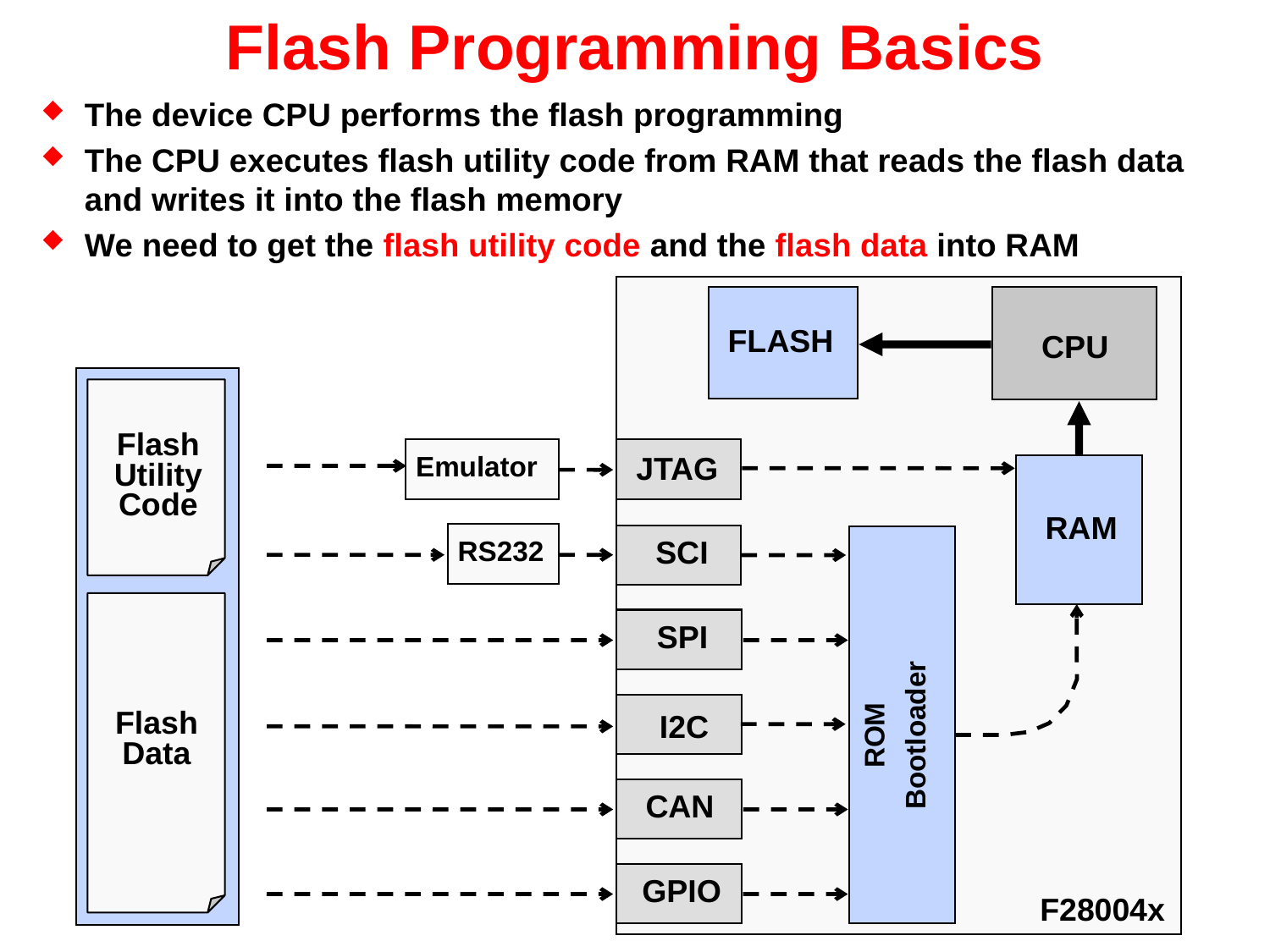

# Flash Programming Basics
The device CPU performs the flash programming
The CPU executes flash utility code from RAM that reads the flash data and writes it into the flash memory
We need to get the flash utility code and the flash data into RAM

FLASH

CPU

RAM
F28004x

Flash Utility Code

Flash Data

Emulator

JTAG

RS232

SCI

ROM
Bootloader

SPI

I2C

CAN

GPIO